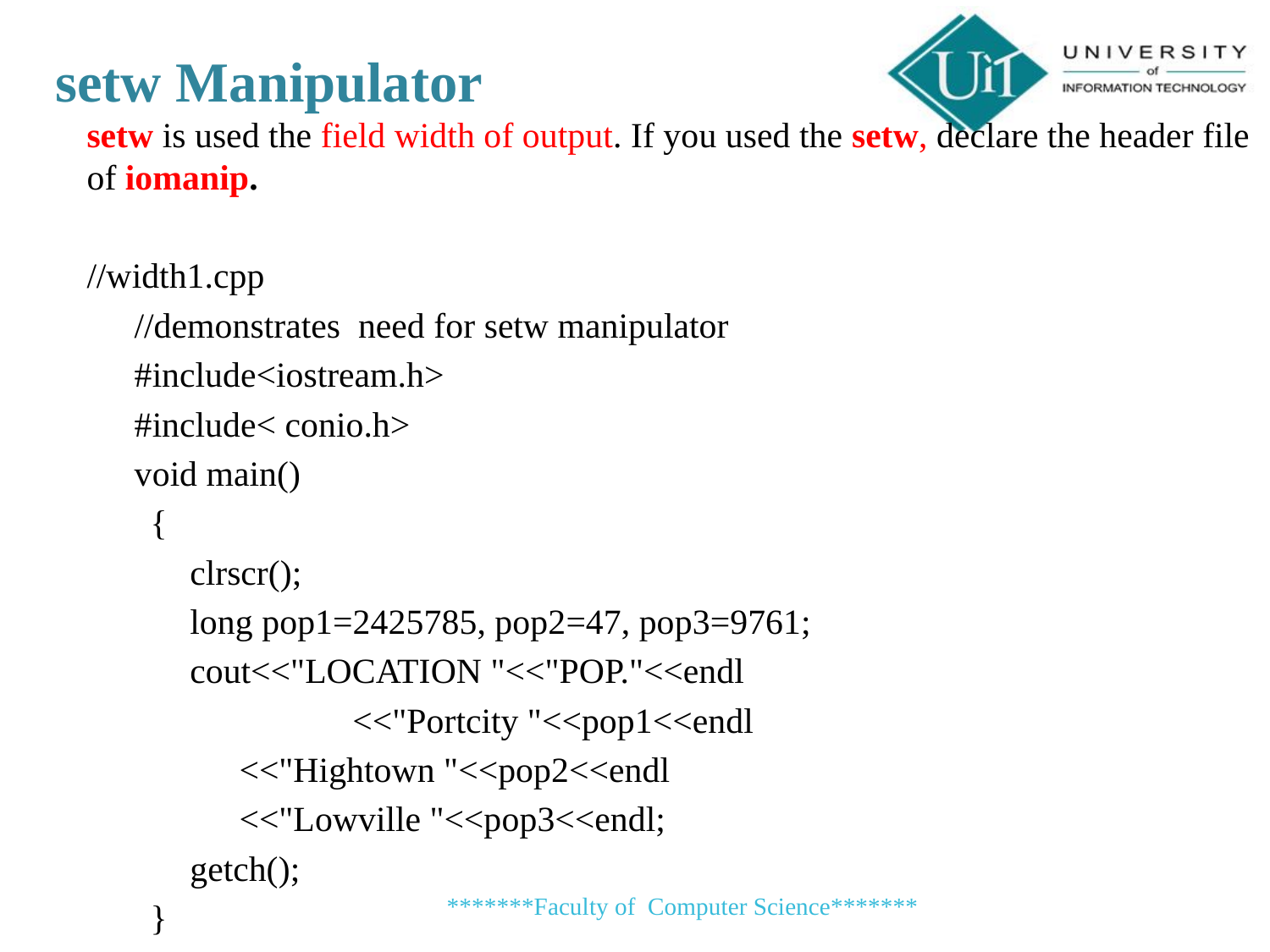

setw Manipulator
setw is used the field width of output. If you used the setw, declare the header file of iomanip.

//width1.cpp
	//demonstrates  need for setw manipulator
	#include<iostream.h>
	#include< conio.h>
	void main()
{
	clrscr();
	long pop1=2425785, pop2=47, pop3=9761;
 	cout<<"LOCATION "<<"POP."<<endl
     	    <<"Portcity "<<pop1<<endl
          <<"Hightown "<<pop2<<endl
          <<"Lowville "<<pop3<<endl;
	getch();
}
*******Faculty of  Computer Science*******